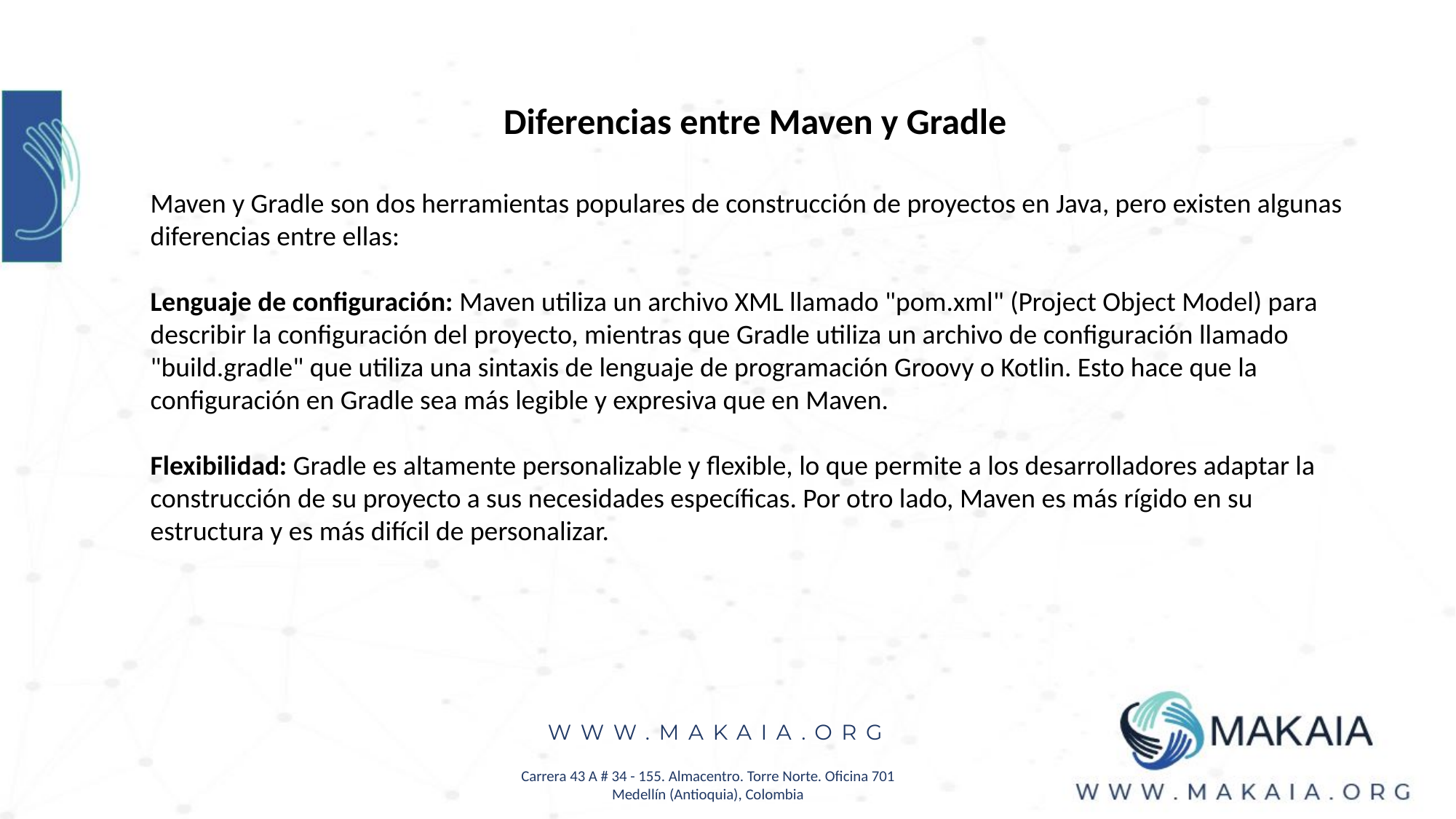

Diferencias entre Maven y Gradle

Maven y Gradle son dos herramientas populares de construcción de proyectos en Java, pero existen algunas diferencias entre ellas:

Lenguaje de configuración: Maven utiliza un archivo XML llamado "pom.xml" (Project Object Model) para describir la configuración del proyecto, mientras que Gradle utiliza un archivo de configuración llamado "build.gradle" que utiliza una sintaxis de lenguaje de programación Groovy o Kotlin. Esto hace que la configuración en Gradle sea más legible y expresiva que en Maven.

Flexibilidad: Gradle es altamente personalizable y flexible, lo que permite a los desarrolladores adaptar la construcción de su proyecto a sus necesidades específicas. Por otro lado, Maven es más rígido en su estructura y es más difícil de personalizar.

WWW.MAKAIA.ORG
Carrera 43 A # 34 - 155. Almacentro. Torre Norte. Oficina 701
Medellín (Antioquia), Colombia